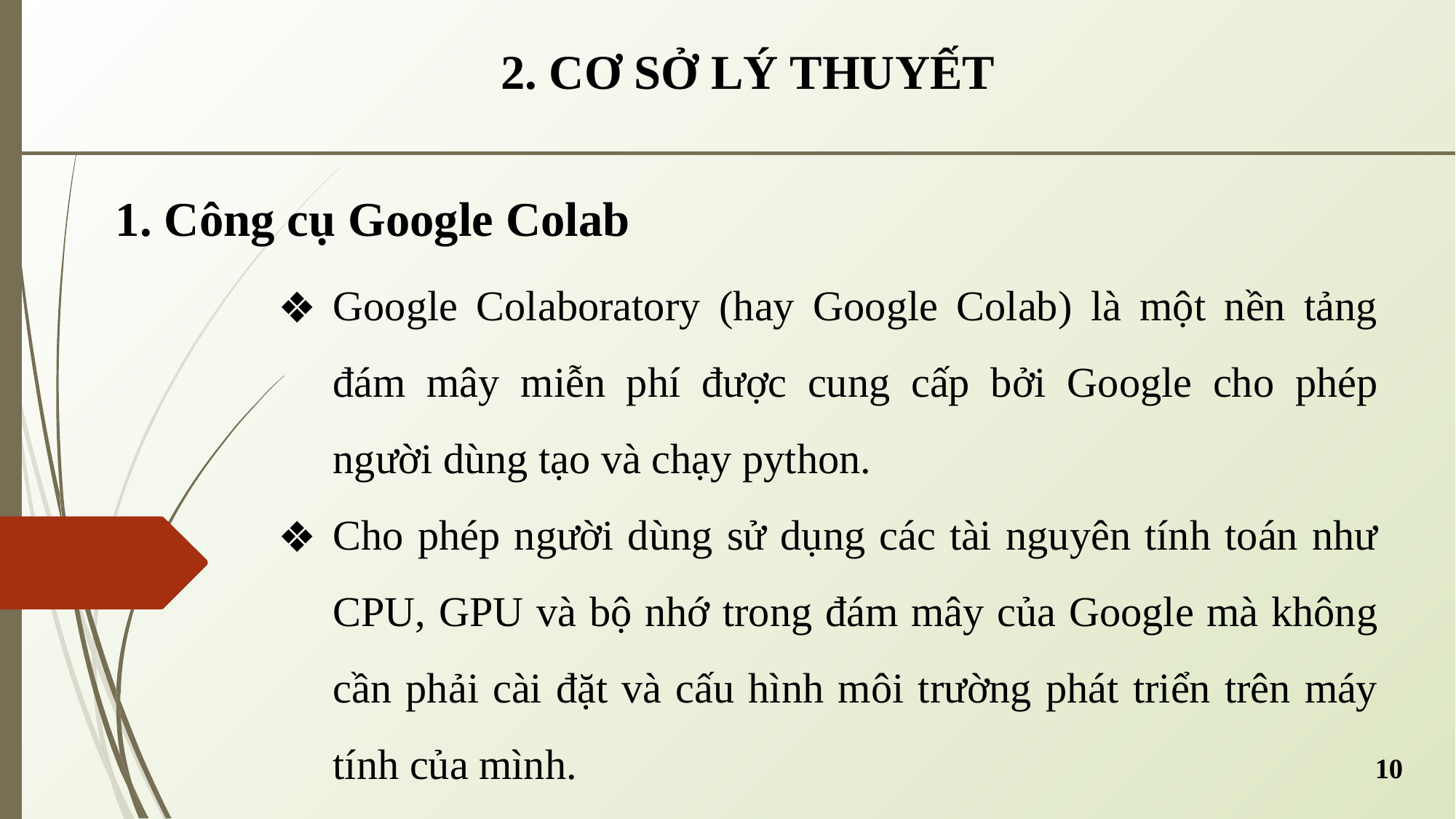

2. CƠ SỞ LÝ THUYẾT
1. Công cụ Google Colab
Google Colaboratory (hay Google Colab) là một nền tảng đám mây miễn phí được cung cấp bởi Google cho phép người dùng tạo và chạy python.
Cho phép người dùng sử dụng các tài nguyên tính toán như CPU, GPU và bộ nhớ trong đám mây của Google mà không cần phải cài đặt và cấu hình môi trường phát triển trên máy tính của mình.
10